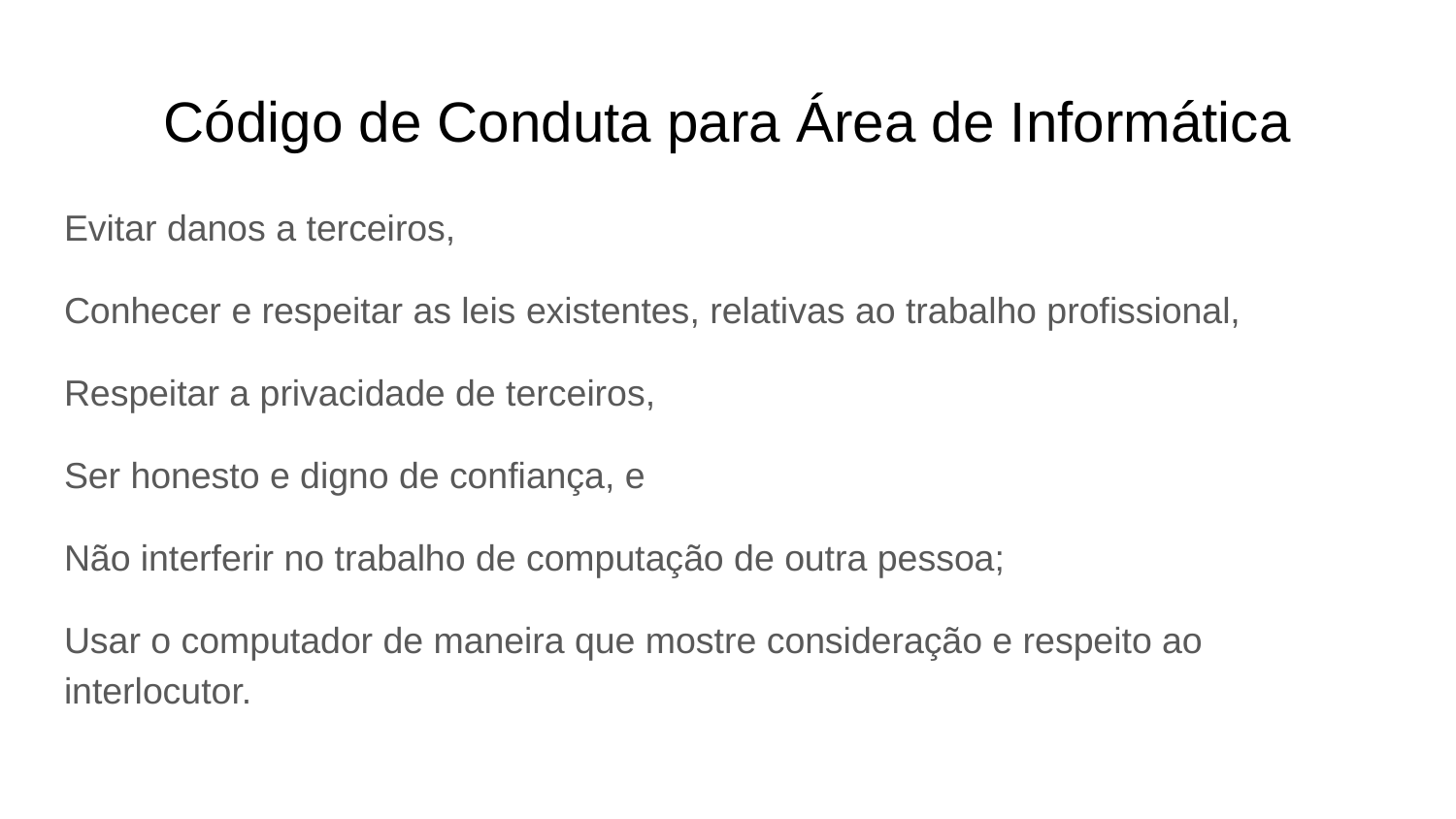

# Código de Conduta para Área de Informática
Evitar danos a terceiros,
Conhecer e respeitar as leis existentes, relativas ao trabalho profissional,
Respeitar a privacidade de terceiros,
Ser honesto e digno de confiança, e
Não interferir no trabalho de computação de outra pessoa;
Usar o computador de maneira que mostre consideração e respeito ao interlocutor.